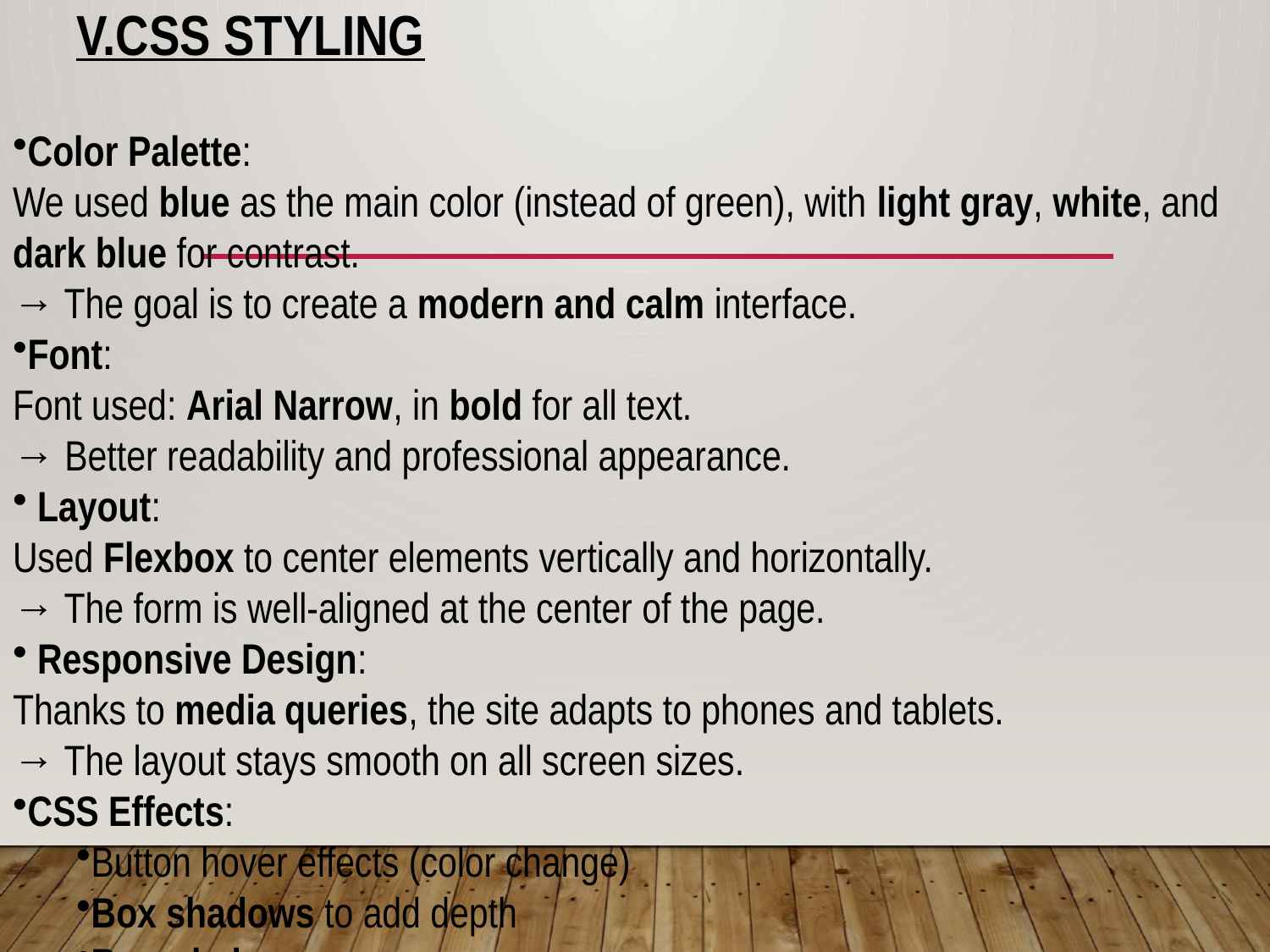

# V.CSS Styling

Color Palette:
We used blue as the main color (instead of green), with light gray, white, and dark blue for contrast.
→ The goal is to create a modern and calm interface.
Font:
Font used: Arial Narrow, in bold for all text.
→ Better readability and professional appearance.
 Layout:
Used Flexbox to center elements vertically and horizontally.
→ The form is well-aligned at the center of the page.
 Responsive Design:
Thanks to media queries, the site adapts to phones and tablets.
→ The layout stays smooth on all screen sizes.
CSS Effects:
Button hover effects (color change)
Box shadows to add depth
Rounded corners